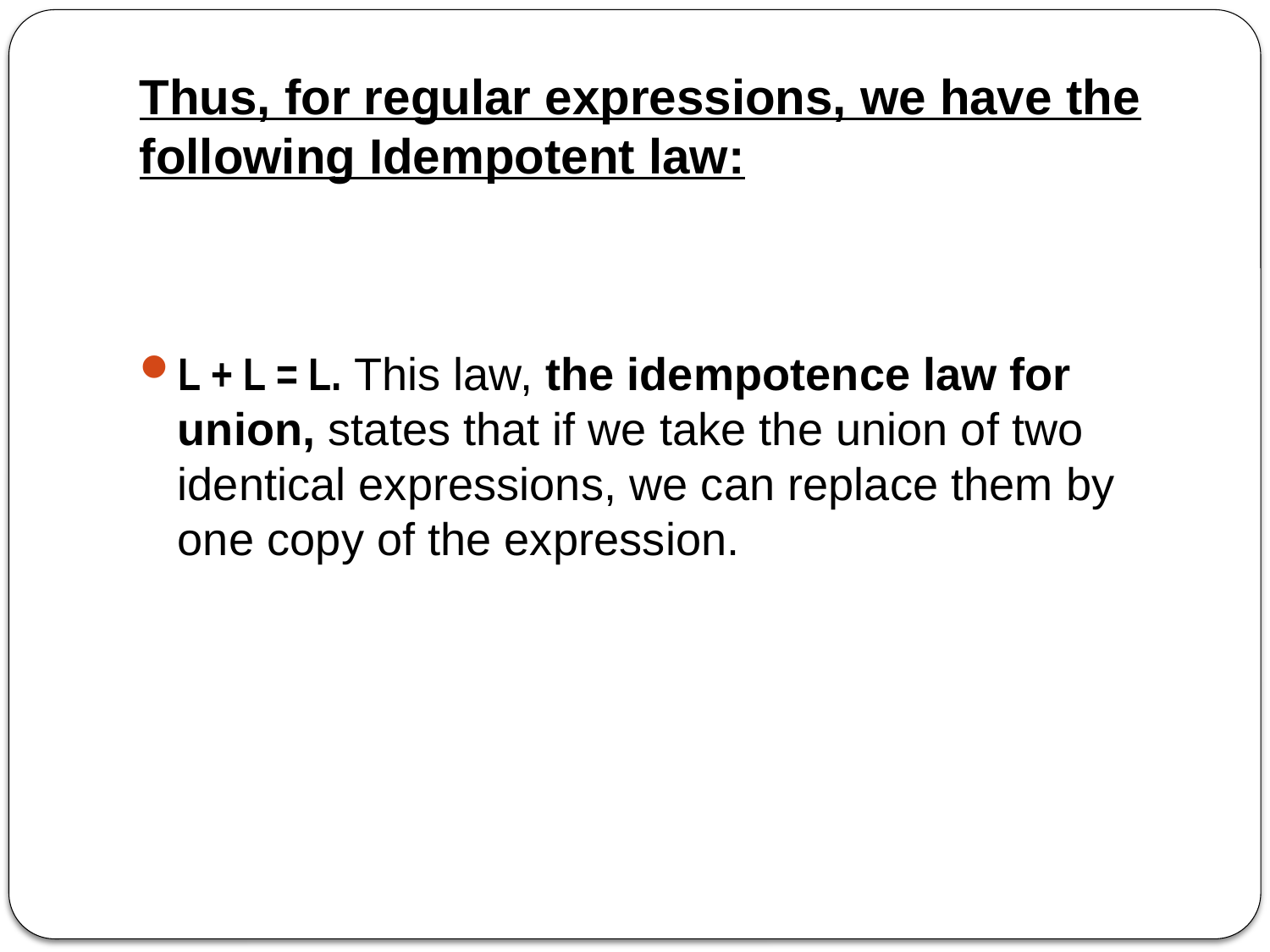

# Thus, for regular expressions, we have the following Idempotent law:
L + L = L. This law, the idempotence law for union, states that if we take the union of two identical expressions, we can replace them by one copy of the expression.